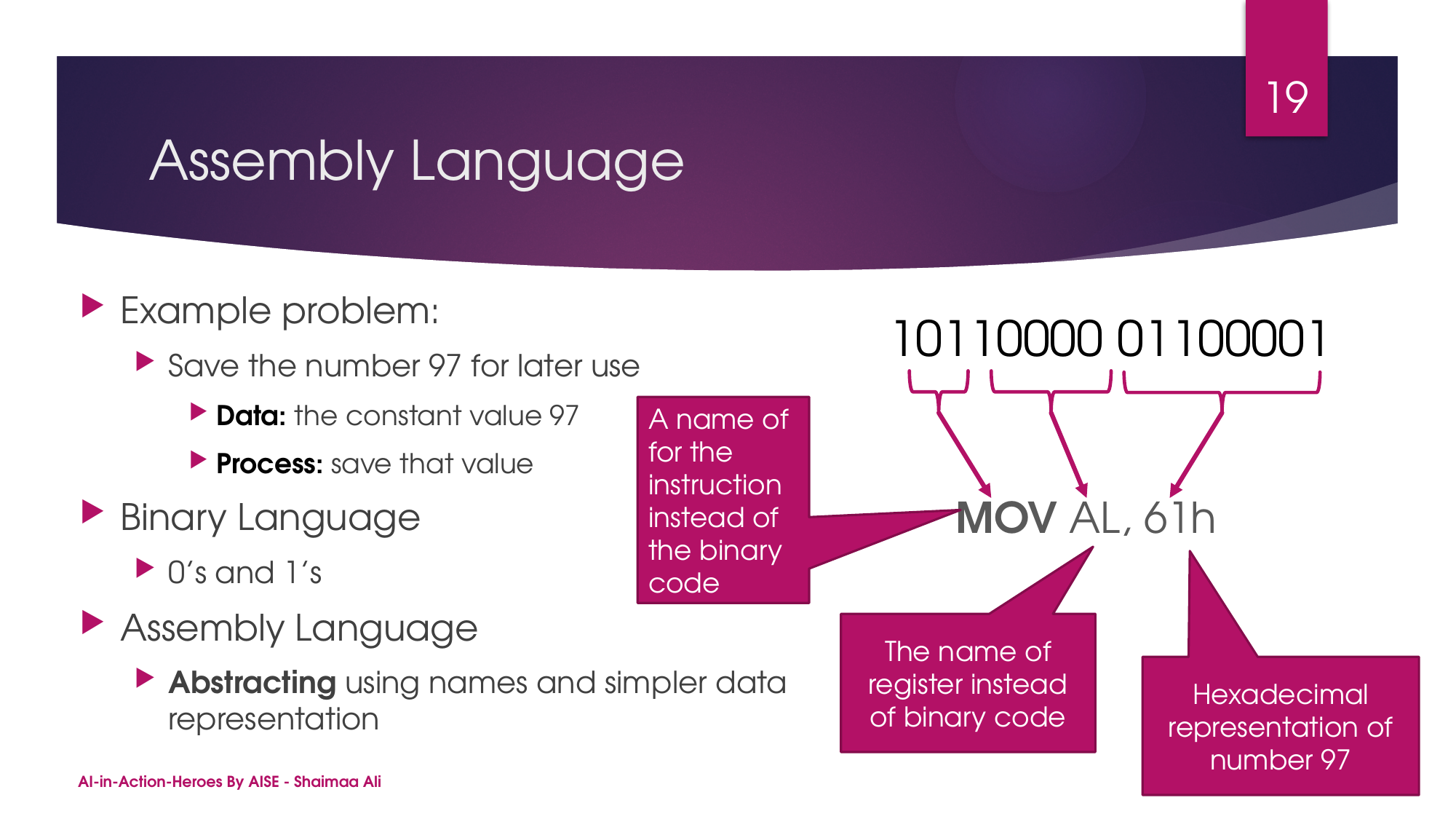

19
# Assembly Language
Example problem:
Save the number 97 for later use
Data: the constant value 97
Process: save that value
Binary Language
0’s and 1’s
Assembly Language
Abstracting using names and simpler data representation

10110000 01100001

A name of for the instruction instead of the binary code
 MOV AL, 61h
The name of register instead of binary code
Hexadecimal representation of number 97
AI-in-Action-Heroes By AISE - Shaimaa Ali